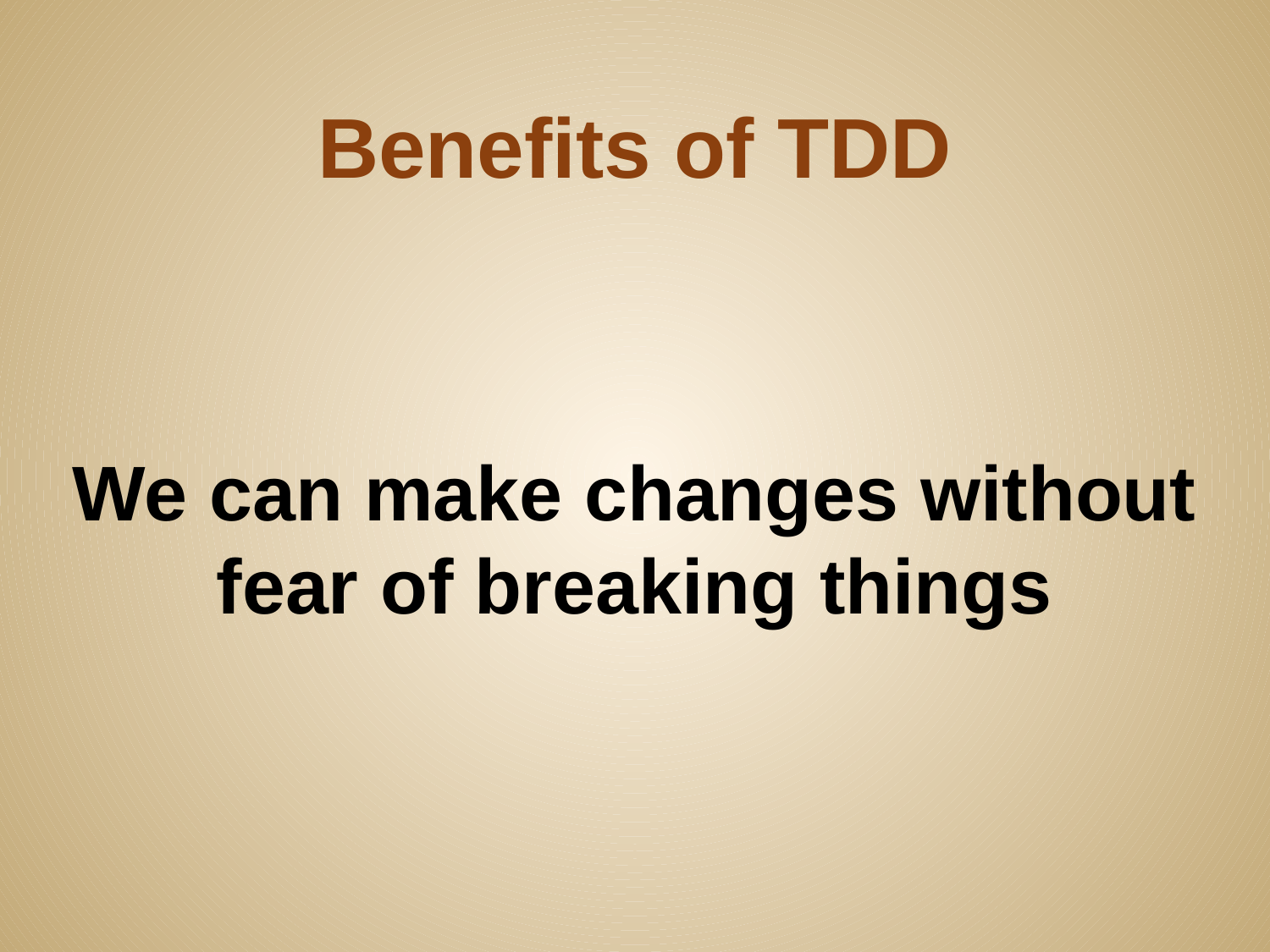

# Benefits of TDD
We can make changes without fear of breaking things